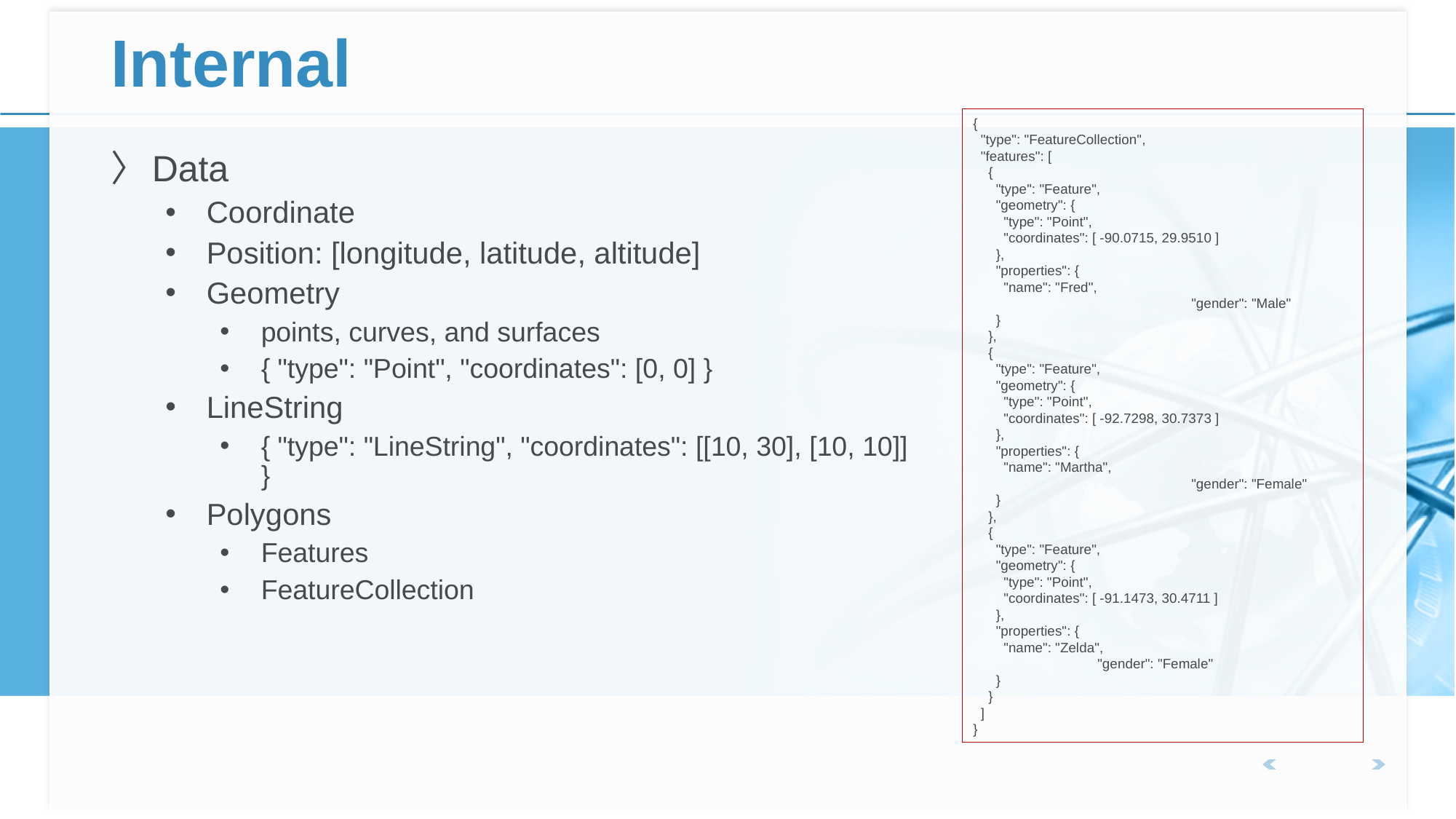

# Internal
{
  "type": "FeatureCollection",
  "features": [
    {
      "type": "Feature",
      "geometry": {
        "type": "Point",
        "coordinates": [ -90.0715, 29.9510 ]
      },
      "properties": {
        "name": "Fred",
   		"gender": "Male"
      }
    },
    {
      "type": "Feature",
      "geometry": {
        "type": "Point",
        "coordinates": [ -92.7298, 30.7373 ]
      },
      "properties": {
        "name": "Martha",
   		"gender": "Female"
      }
    },
    {
      "type": "Feature",
      "geometry": {
        "type": "Point",
        "coordinates": [ -91.1473, 30.4711 ]
      },
      "properties": {
        "name": "Zelda",
	    "gender": "Female"
      }
    }
  ]
}
Data
Coordinate
Position: [longitude, latitude, altitude]
Geometry
points, curves, and surfaces
{ "type": "Point", "coordinates": [0, 0] }
LineString
{ "type": "LineString", "coordinates": [[10, 30], [10, 10]] }
Polygons
Features
FeatureCollection